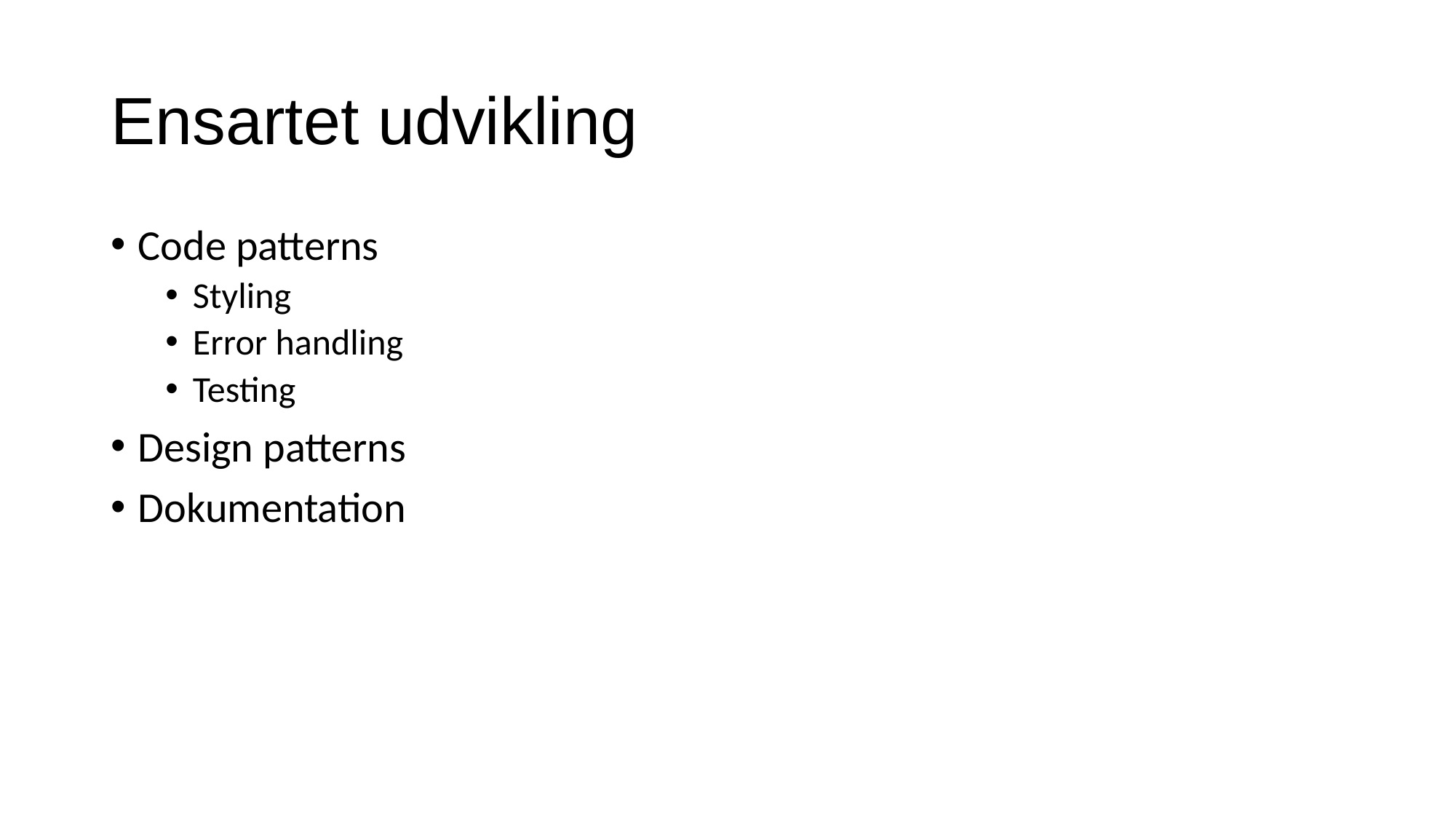

# Ensartet udvikling
Code patterns
Styling
Error handling
Testing
Design patterns
Dokumentation